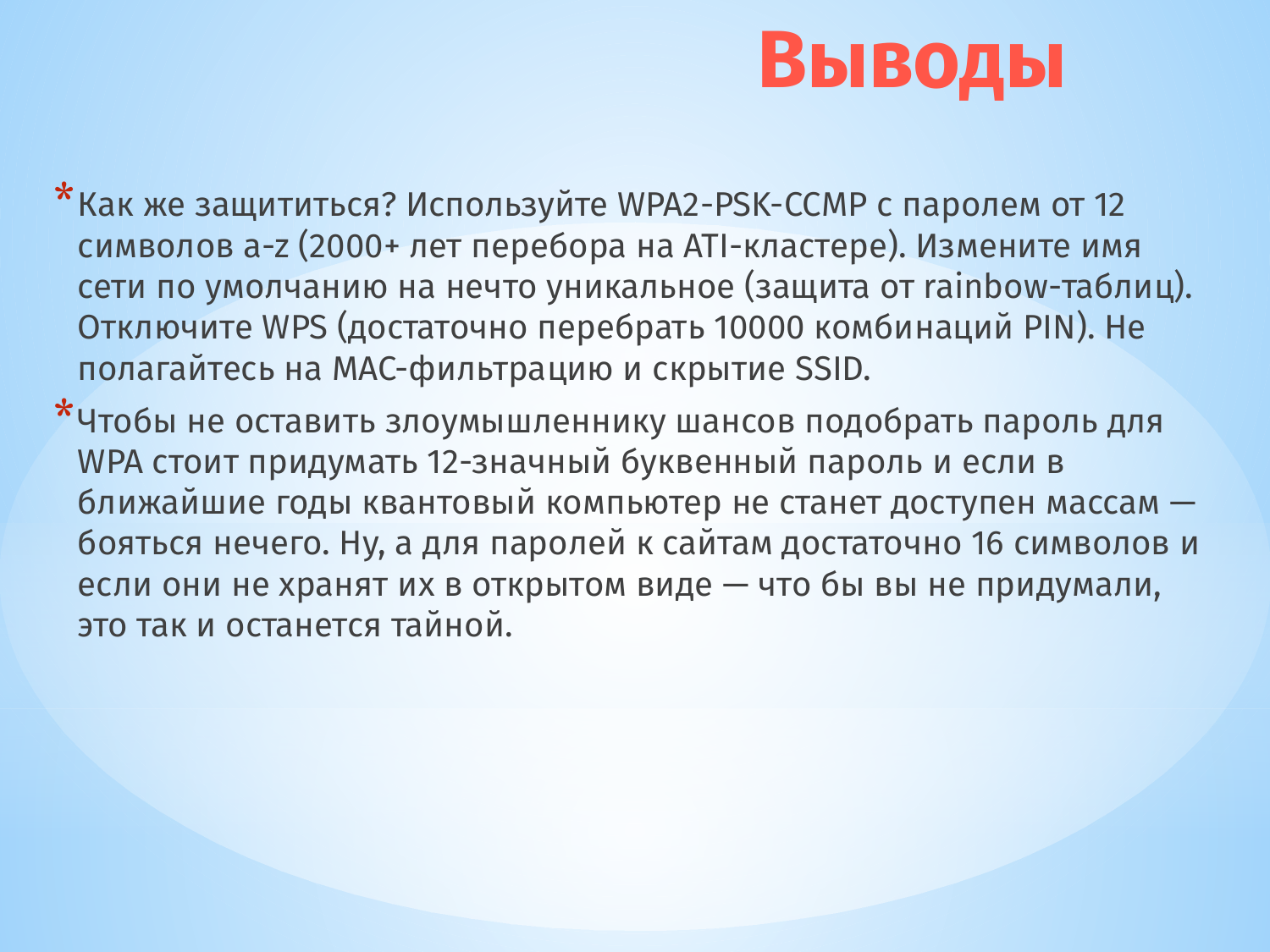

# Выводы
Как же защититься? Используйте WPA2-PSK-CCMP с паролем от 12 символов a-z (2000+ лет перебора на ATI-кластере). Измените имя сети по умолчанию на нечто уникальное (защита от rainbow-таблиц). Отключите WPS (достаточно перебрать 10000 комбинаций PIN). Не полагайтесь на MAC-фильтрацию и скрытие SSID.
Чтобы не оставить злоумышленнику шансов подобрать пароль для WPA стоит придумать 12-значный буквенный пароль и если в ближайшие годы квантовый компьютер не станет доступен массам — бояться нечего. Ну, а для паролей к сайтам достаточно 16 символов и если они не хранят их в открытом виде — что бы вы не придумали, это так и останется тайной.